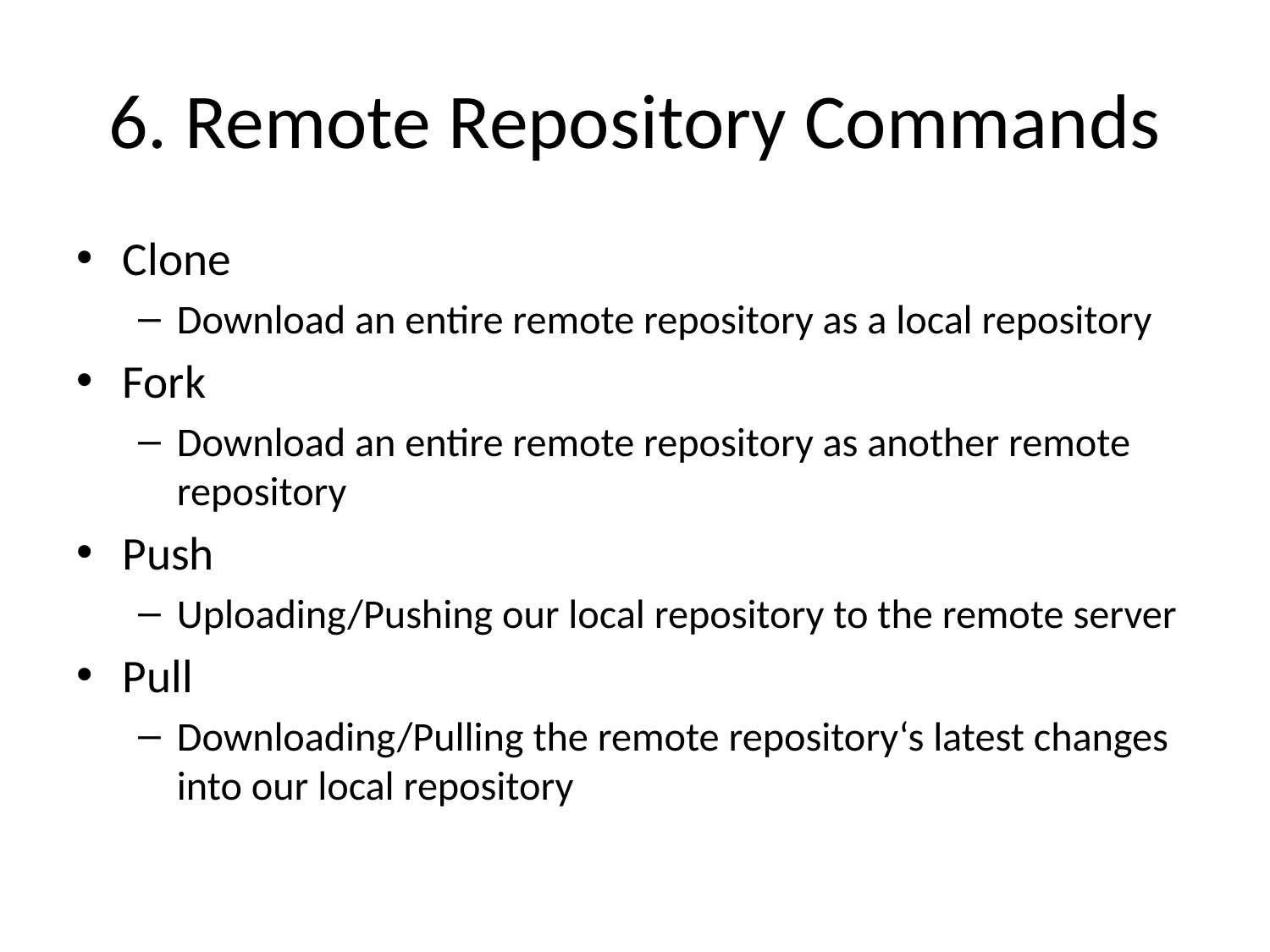

# 6. Remote Repository Commands
Clone
Download an entire remote repository as a local repository
Fork
Download an entire remote repository as another remote repository
Push
Uploading/Pushing our local repository to the remote server
Pull
Downloading/Pulling the remote repository‘s latest changes into our local repository